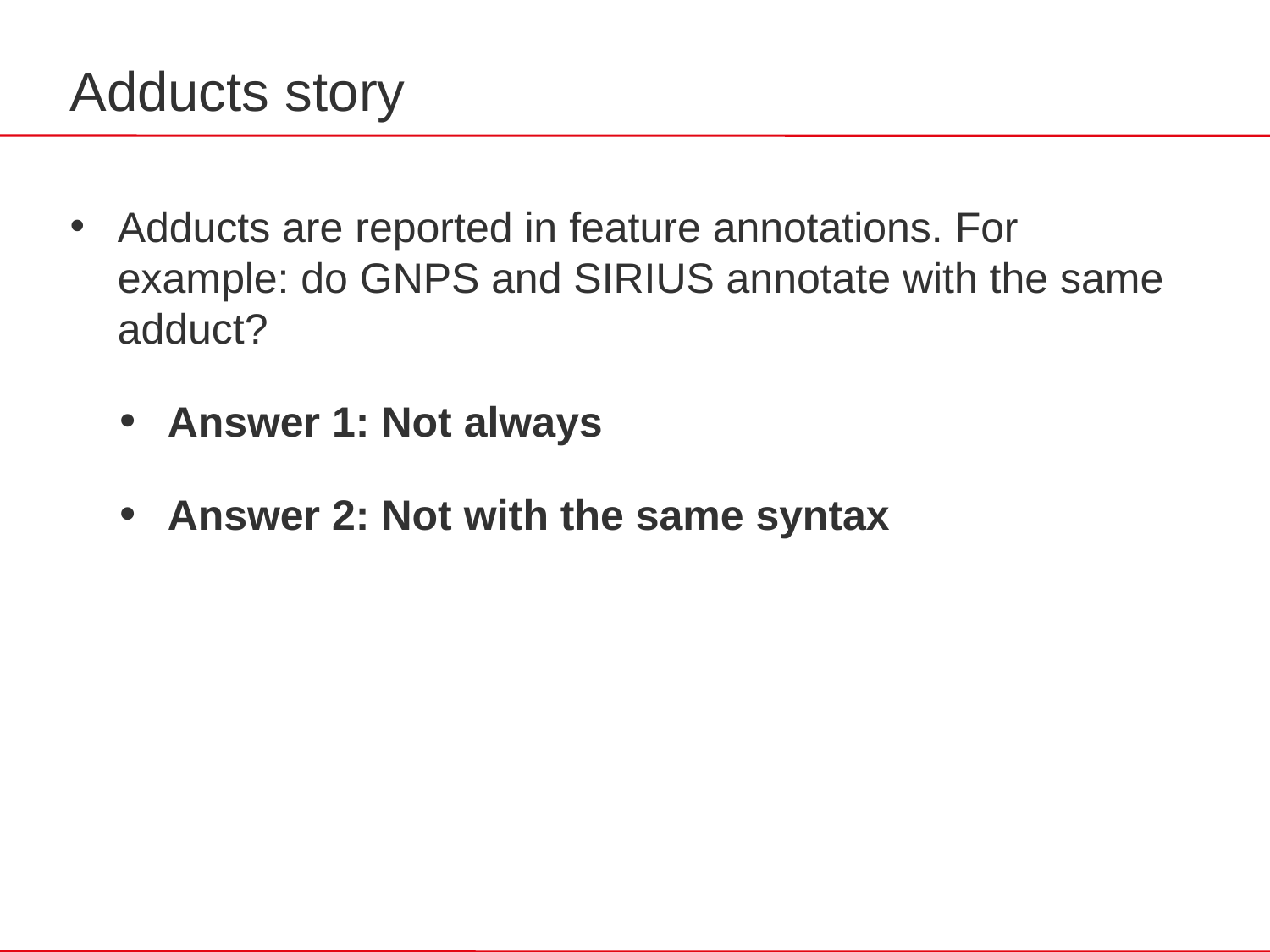

# Adducts story
Adducts are reported in feature annotations. For example: do GNPS and SIRIUS annotate with the same adduct?
Answer 1: Not always
Answer 2: Not with the same syntax